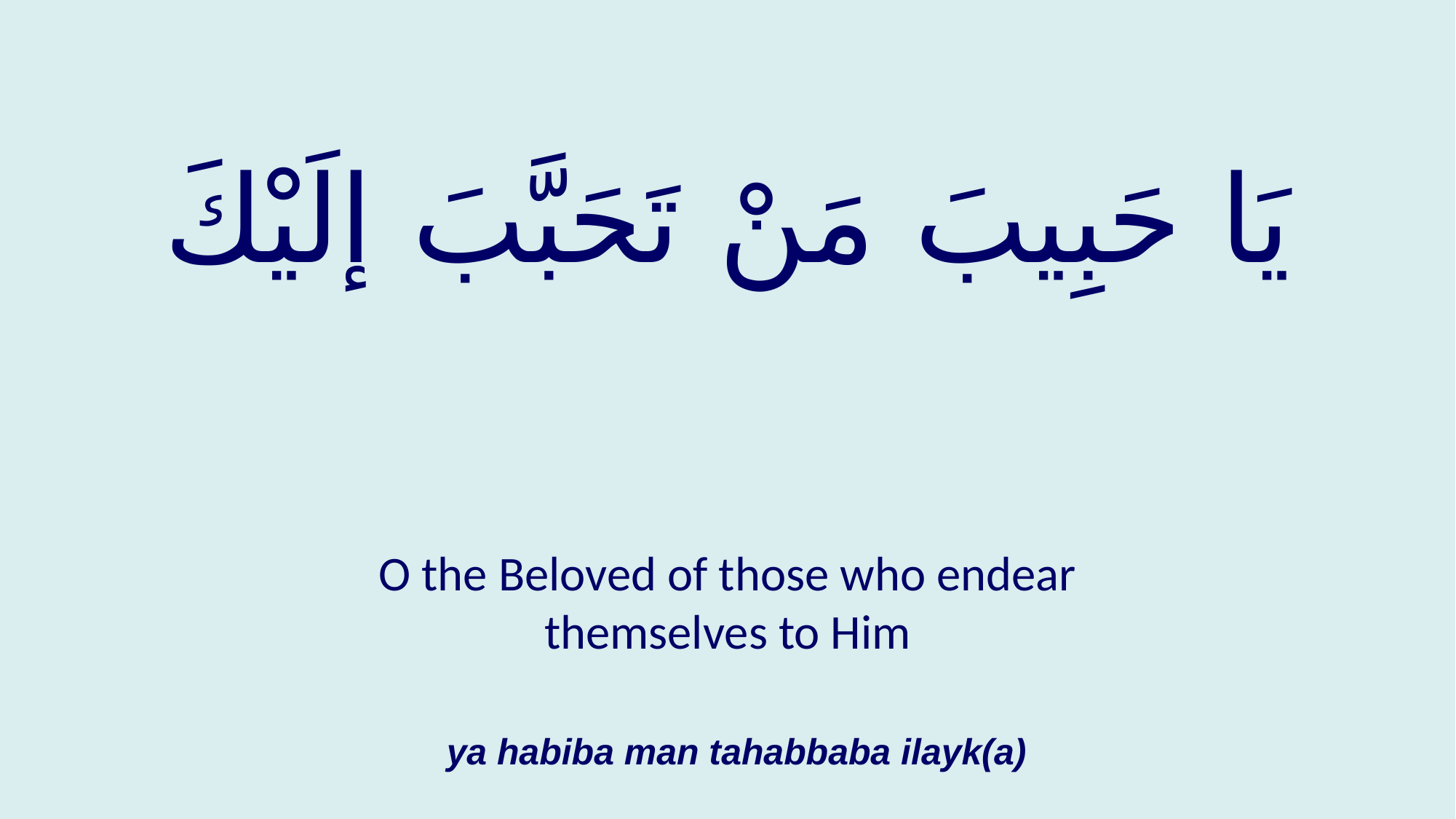

# يَا حَبِيبَ مَنْ تَحَبَّبَ إلَيْكَ
O the Beloved of those who endear themselves to Him
ya habiba man tahabbaba ilayk(a)